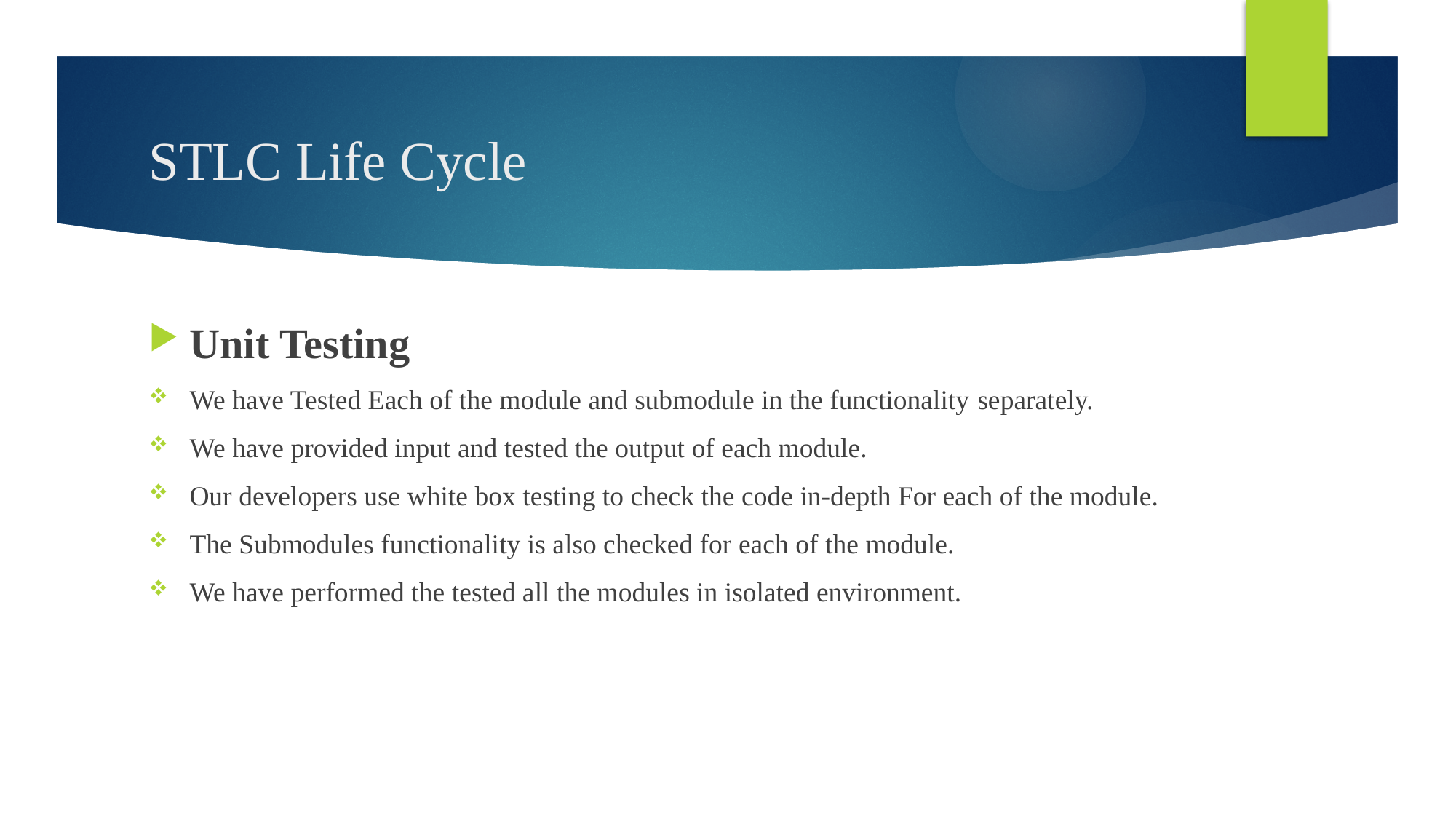

# STLC Life Cycle
Unit Testing
We have Tested Each of the module and submodule in the functionality separately.
We have provided input and tested the output of each module.
Our developers use white box testing to check the code in-depth For each of the module.
The Submodules functionality is also checked for each of the module.
We have performed the tested all the modules in isolated environment.